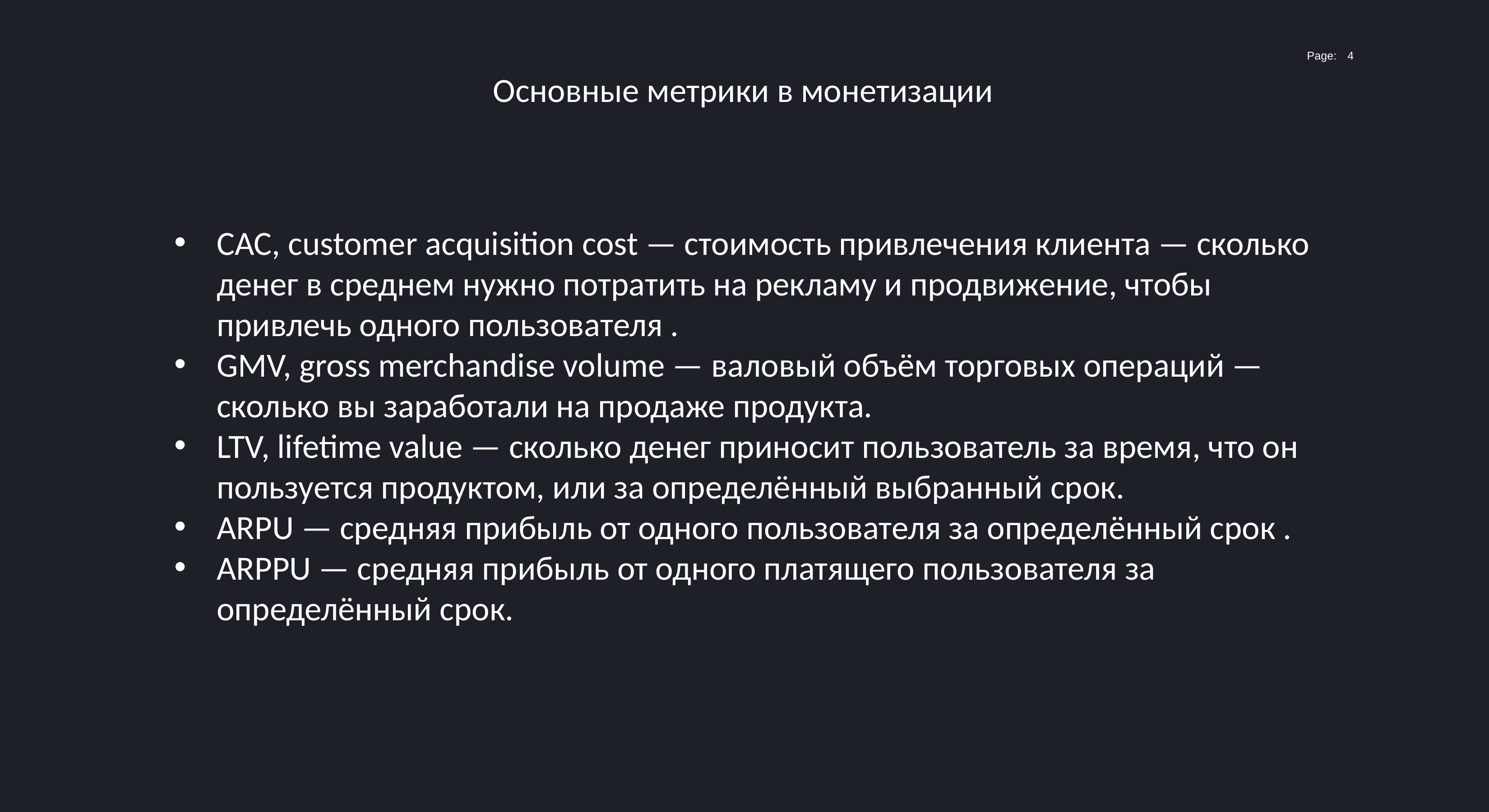

4
Основные метрики в монетизации
CAC, customer acquisition cost — стоимость привлечения клиента — сколько денег в среднем нужно потратить на рекламу и продвижение, чтобы привлечь одного пользователя .
GMV, gross merchandise volume — валовый объём торговых операций — сколько вы заработали на продаже продукта.
LTV, lifetime value — сколько денег приносит пользователь за время, что он пользуется продуктом, или за определённый выбранный срок.
ARPU — средняя прибыль от одного пользователя за определённый срок .
ARPPU — средняя прибыль от одного платящего пользователя за определённый срок.